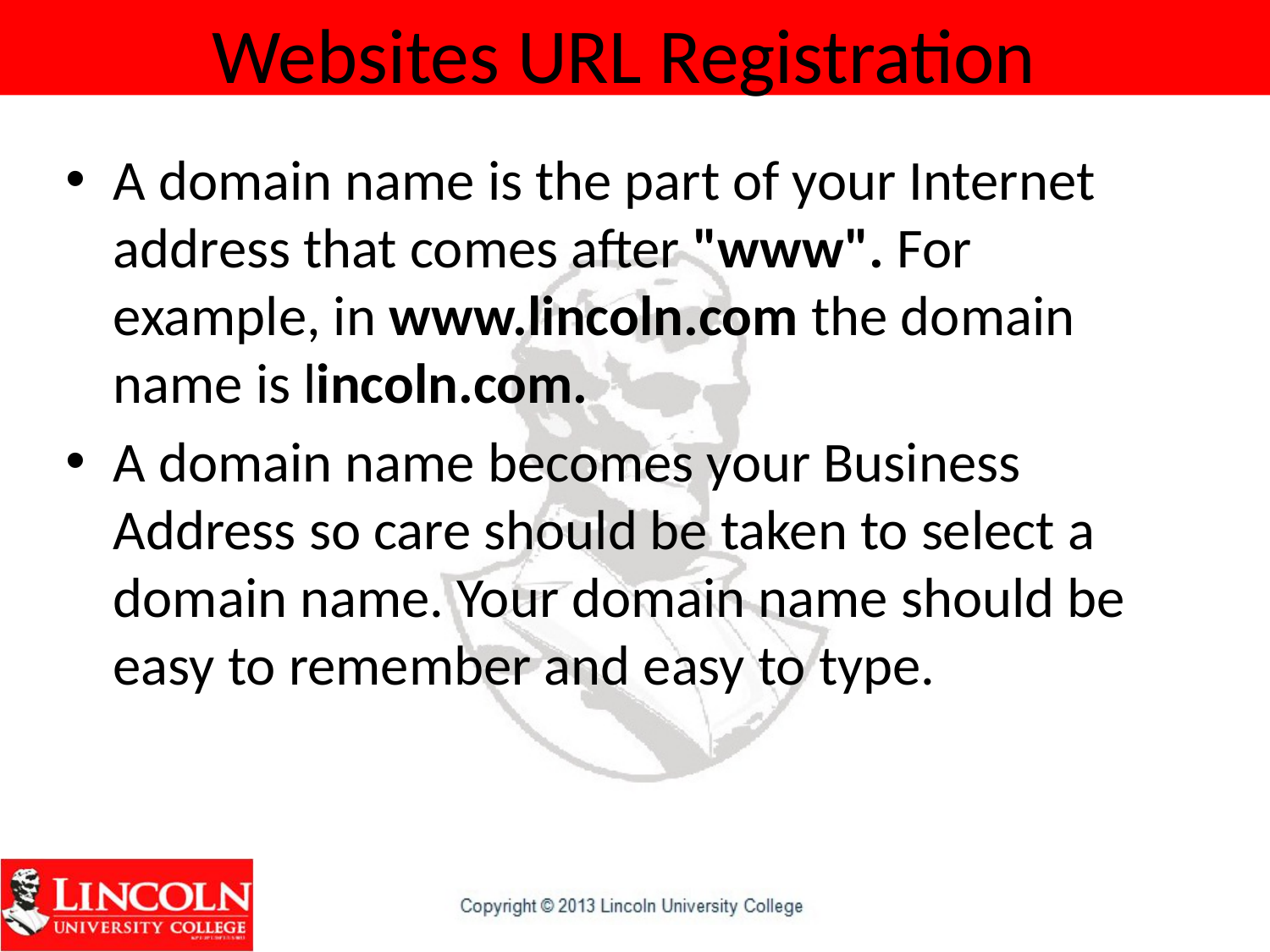

# Websites URL Registration
A domain name is the part of your Internet address that comes after "www". For example, in www.lincoln.com the domain name is lincoln.com.
A domain name becomes your Business Address so care should be taken to select a domain name. Your domain name should be easy to remember and easy to type.